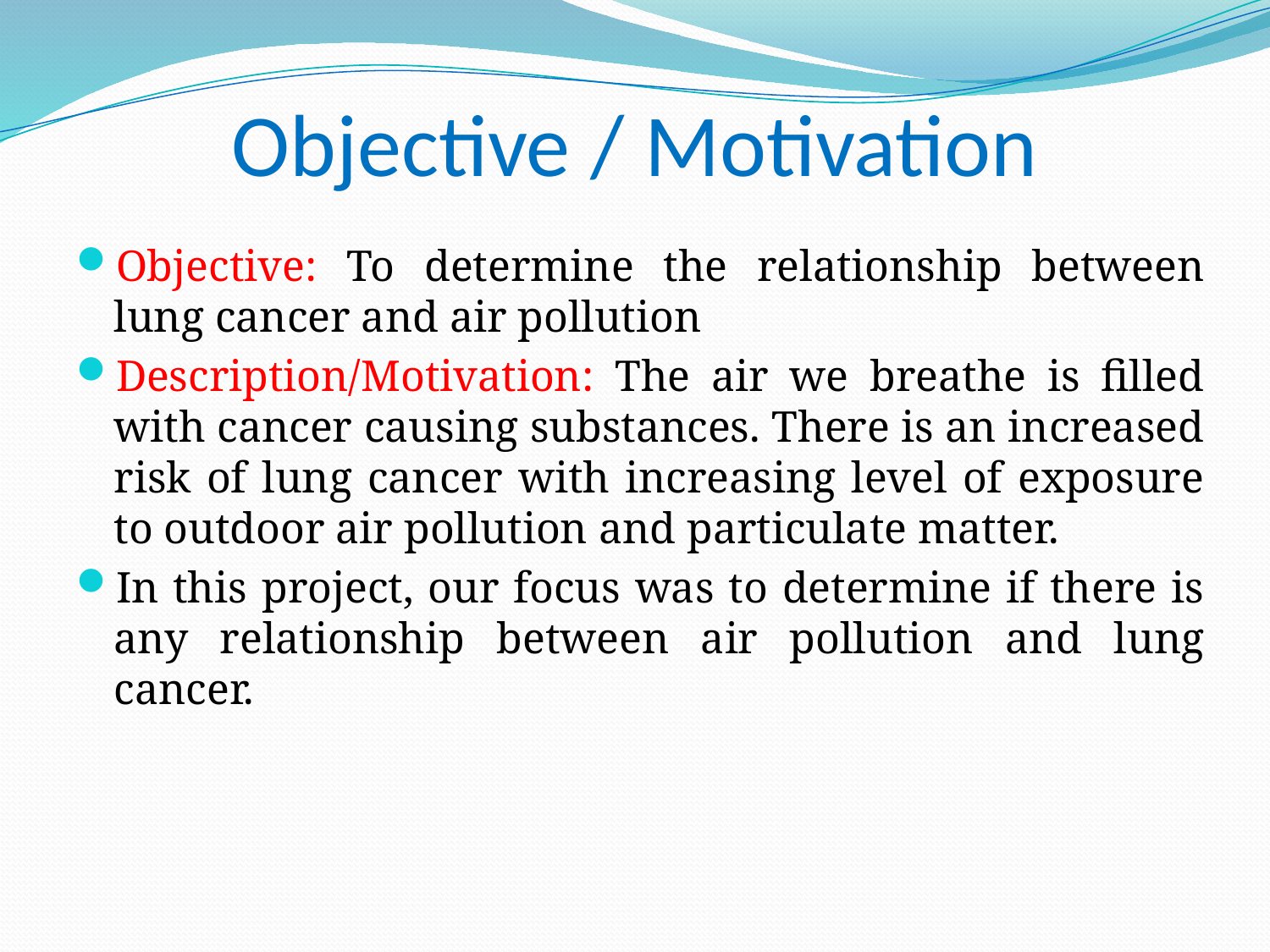

# Objective / Motivation
Objective: To determine the relationship between lung cancer and air pollution
Description/Motivation: The air we breathe is filled with cancer causing substances. There is an increased risk of lung cancer with increasing level of exposure to outdoor air pollution and particulate matter.
In this project, our focus was to determine if there is any relationship between air pollution and lung cancer.